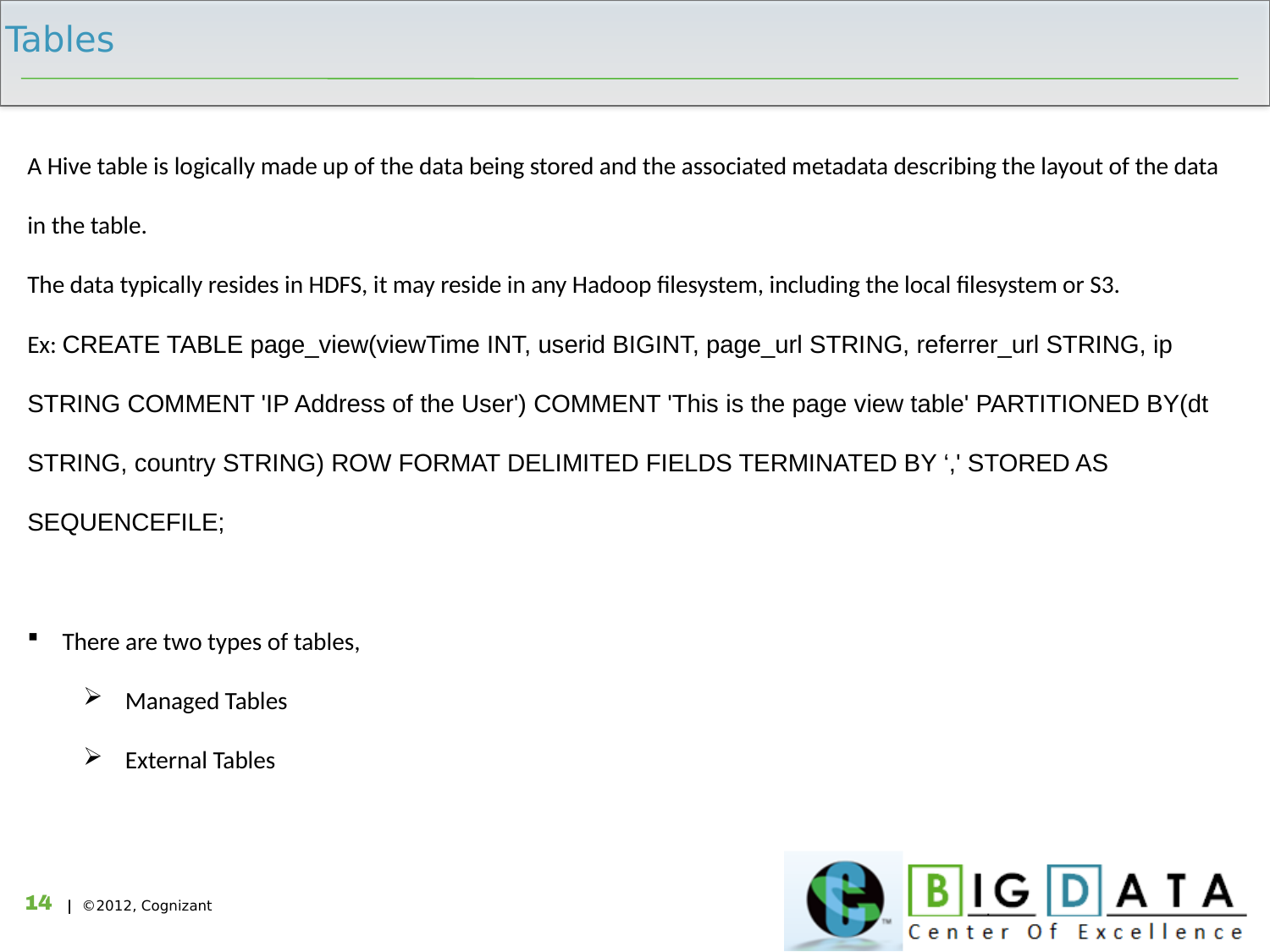

Tables

A Hive table is logically made up of the data being stored and the associated metadata describing the layout of the data in the table.
The data typically resides in HDFS, it may reside in any Hadoop filesystem, including the local filesystem or S3.
Ex: CREATE TABLE page_view(viewTime INT, userid BIGINT, page_url STRING, referrer_url STRING, ip STRING COMMENT 'IP Address of the User') COMMENT 'This is the page view table' PARTITIONED BY(dt STRING, country STRING) ROW FORMAT DELIMITED FIELDS TERMINATED BY ‘,' STORED AS SEQUENCEFILE;

There are two types of tables,
Managed Tables
External Tables

14